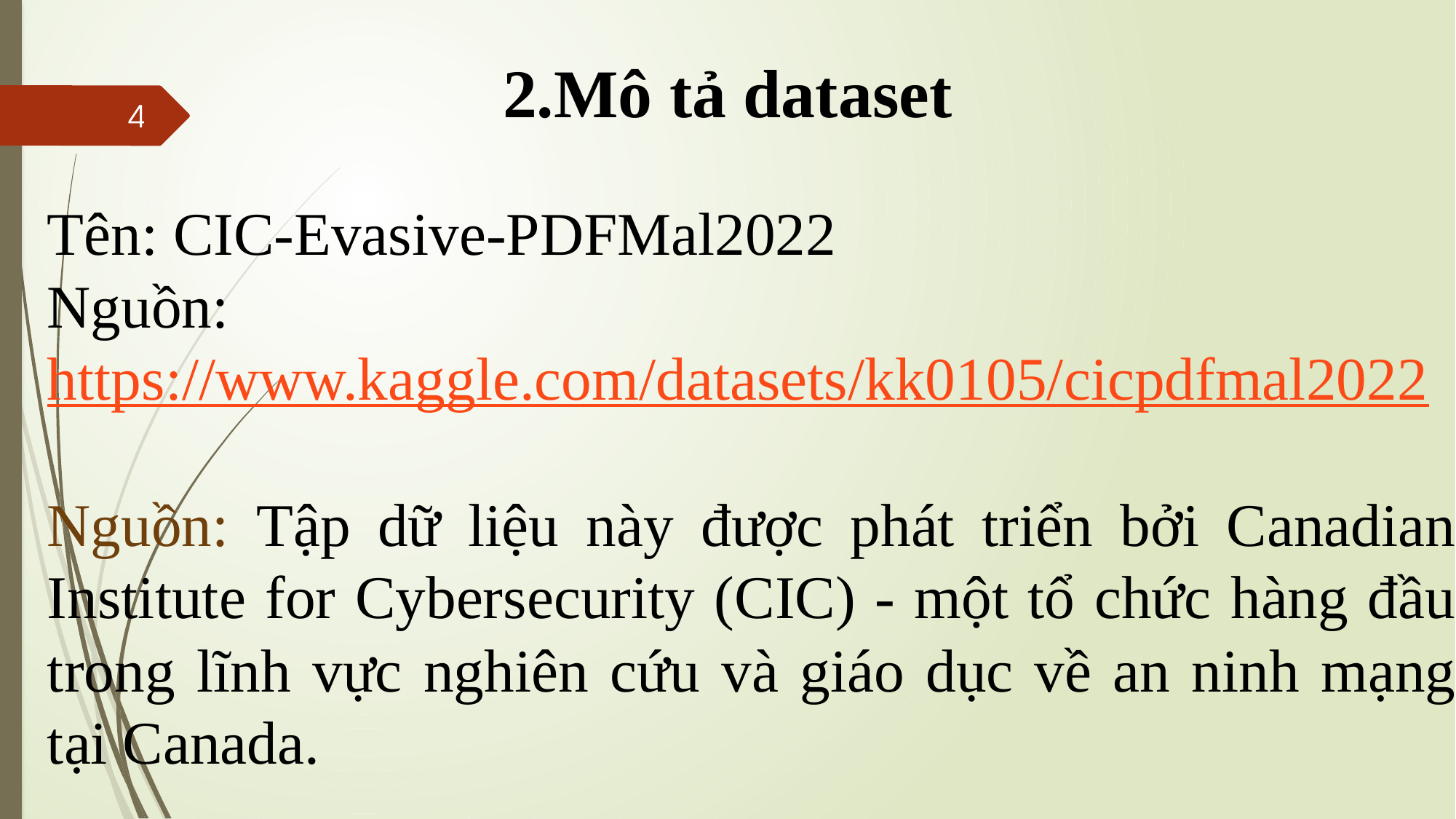

2.Mô tả dataset
4
Tên: CIC-Evasive-PDFMal2022
Nguồn: https://www.kaggle.com/datasets/kk0105/cicpdfmal2022

Nguồn: Tập dữ liệu này được phát triển bởi Canadian Institute for Cybersecurity (CIC) - một tổ chức hàng đầu trong lĩnh vực nghiên cứu và giáo dục về an ninh mạng tại Canada.